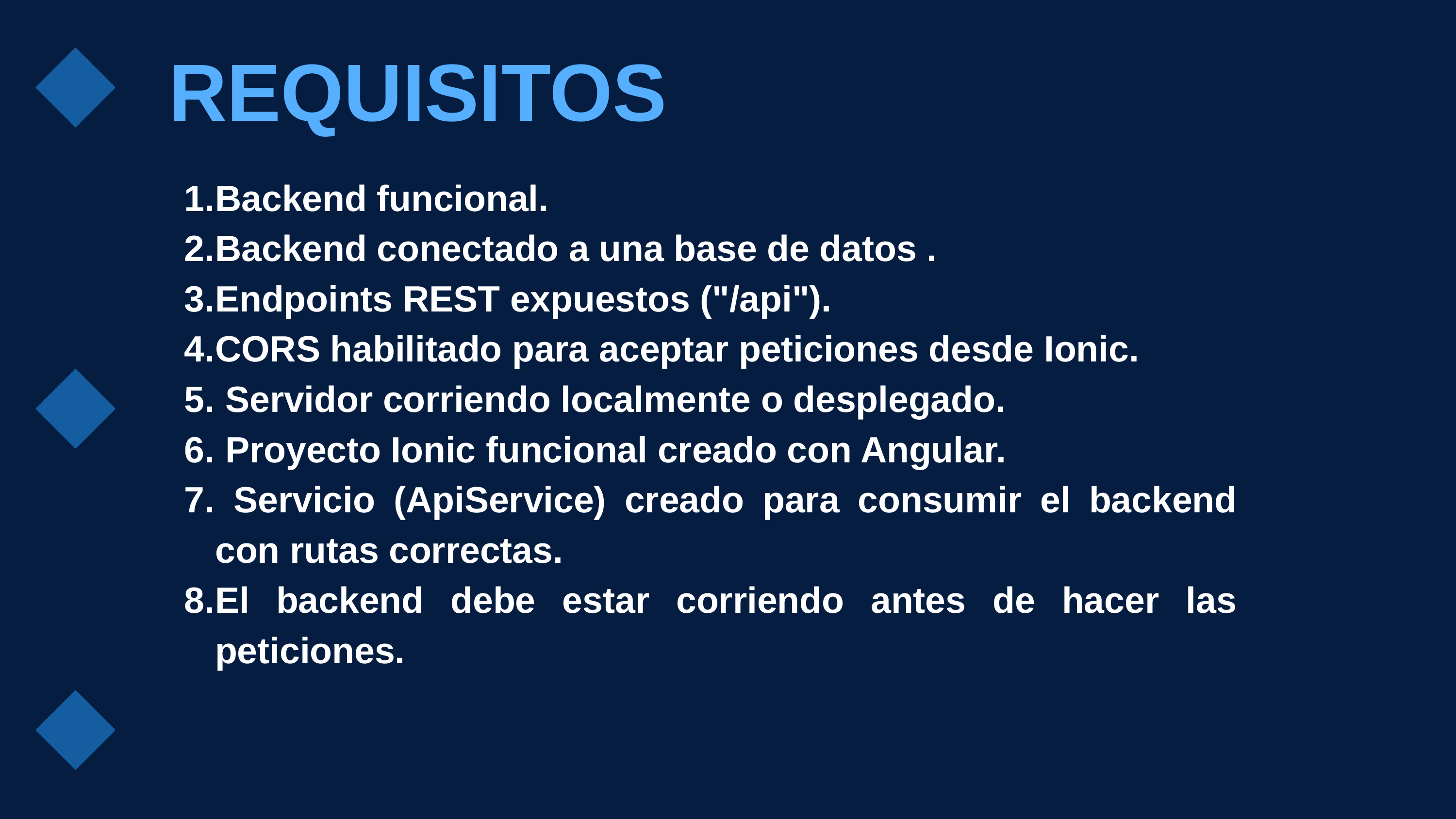

REQUISITOS

Backend funcional.
Backend conectado a una base de datos .
Endpoints REST expuestos ("/api").
CORS habilitado para aceptar peticiones desde Ionic.
 Servidor corriendo localmente o desplegado.
 Proyecto Ionic funcional creado con Angular.
 Servicio (ApiService) creado para consumir el backend con rutas correctas.
El backend debe estar corriendo antes de hacer las peticiones.